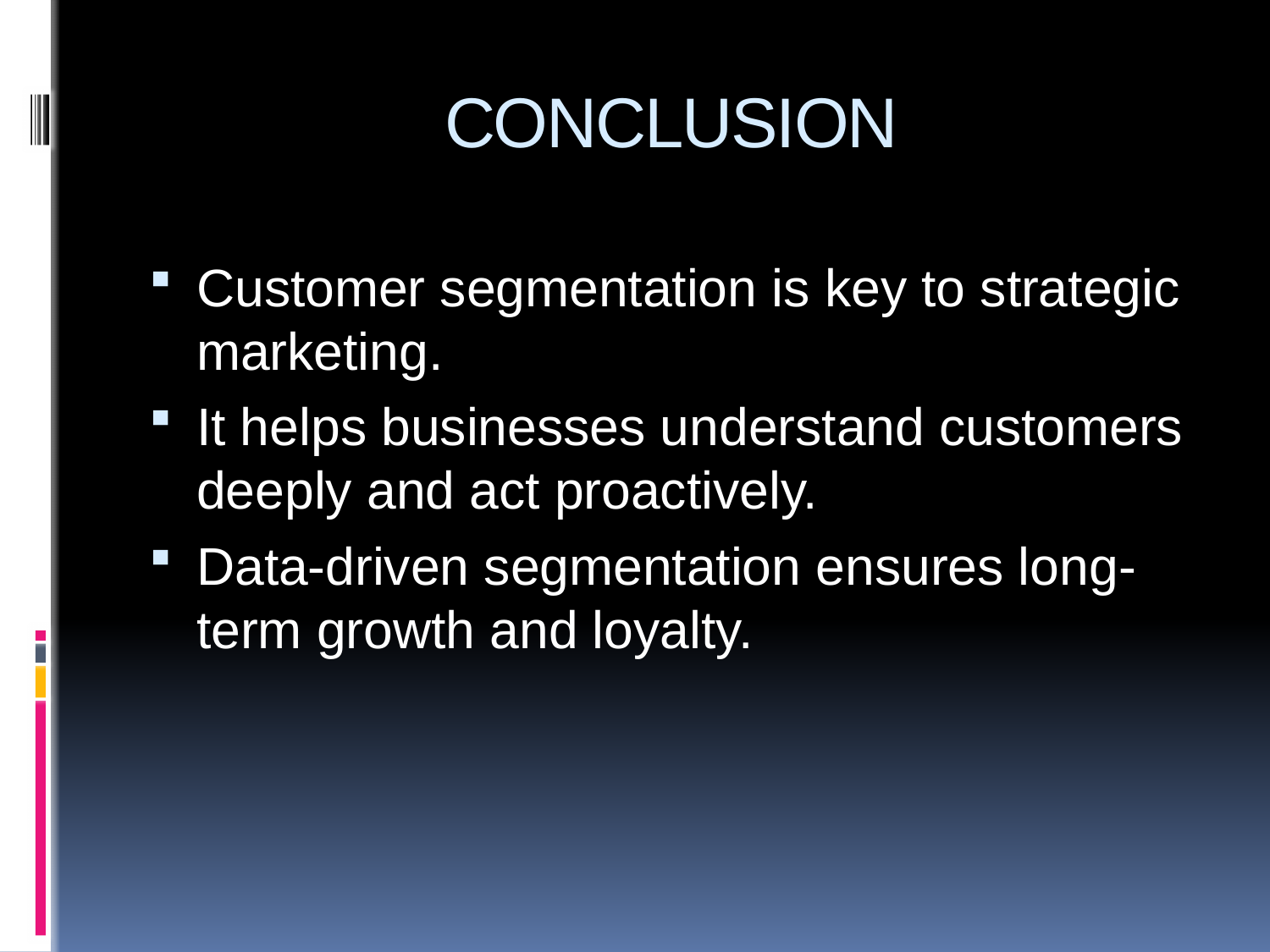

# CONCLUSION
Customer segmentation is key to strategic marketing.
It helps businesses understand customers deeply and act proactively.
Data-driven segmentation ensures long-term growth and loyalty.